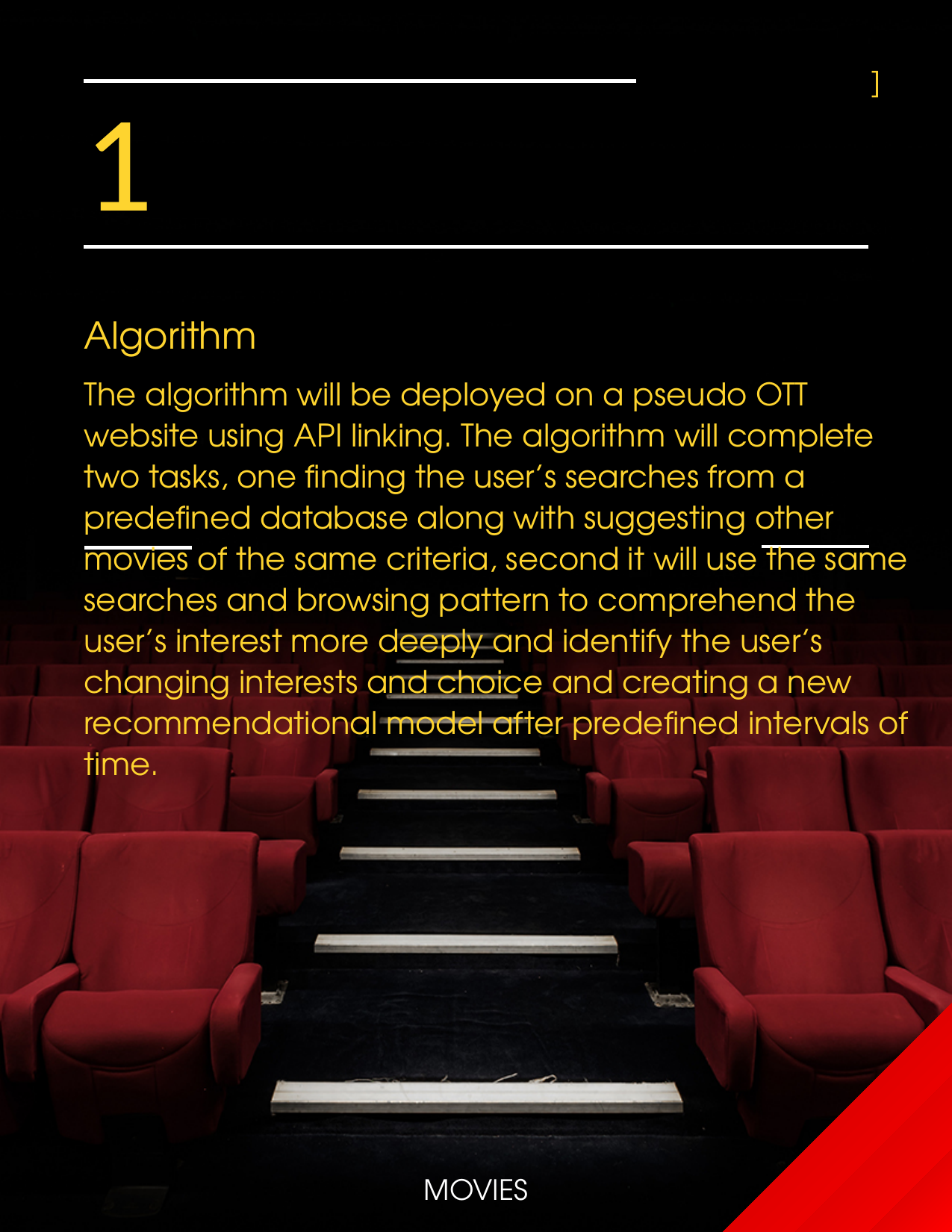

]
# 1
Algorithm
The algorithm will be deployed on a pseudo OTT website using API linking. The algorithm will complete two tasks, one finding the user’s searches from a predefined database along with suggesting other movies of the same criteria, second it will use the same searches and browsing pattern to comprehend the user’s interest more deeply and identify the user’s changing interests and choice and creating a new recommendational model after predefined intervals of time.

FEATURE

MOVIES